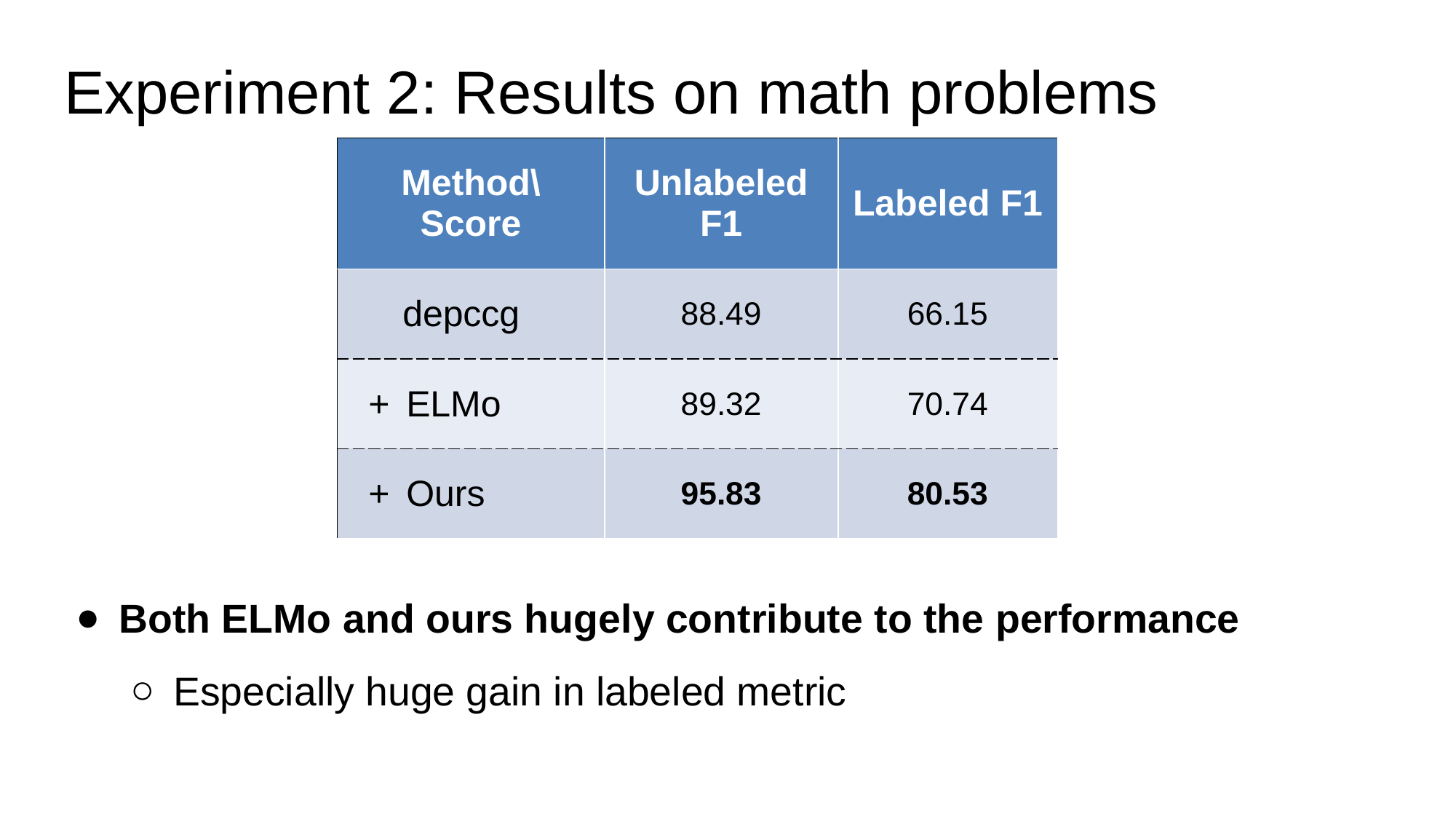

# Experiment 2: Results on math problems
| Method\Score | Unlabeled F1 | Labeled F1 |
| --- | --- | --- |
| depccg | 88.49 | 66.15 |
| ELMo | 89.32 | 70.74 |
| Ours | 95.83 | 80.53 |
Both ELMo and ours hugely contribute to the performance
Especially huge gain in labeled metric
39